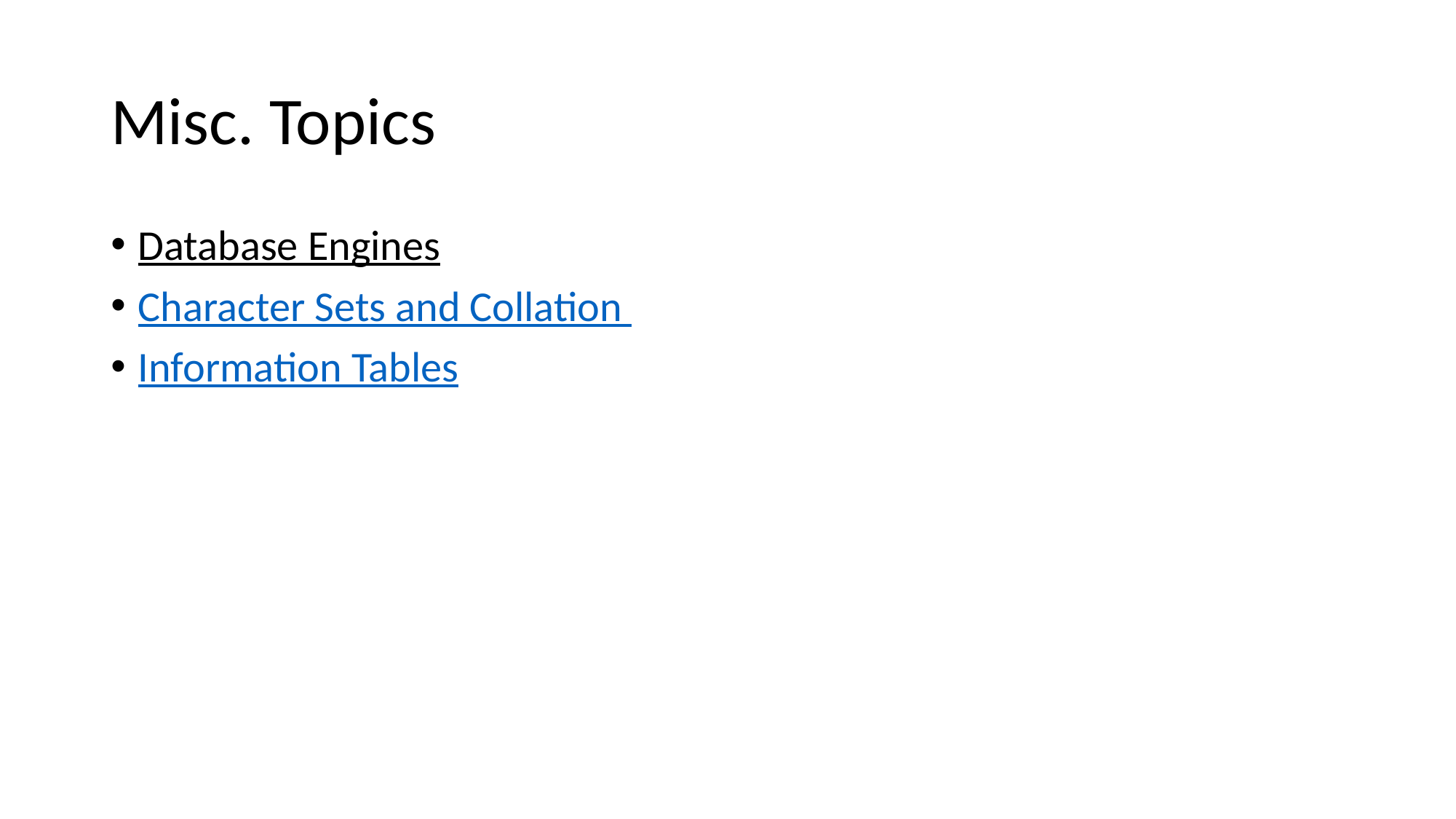

# Misc. Topics
Database Engines
Character Sets and Collation
Information Tables